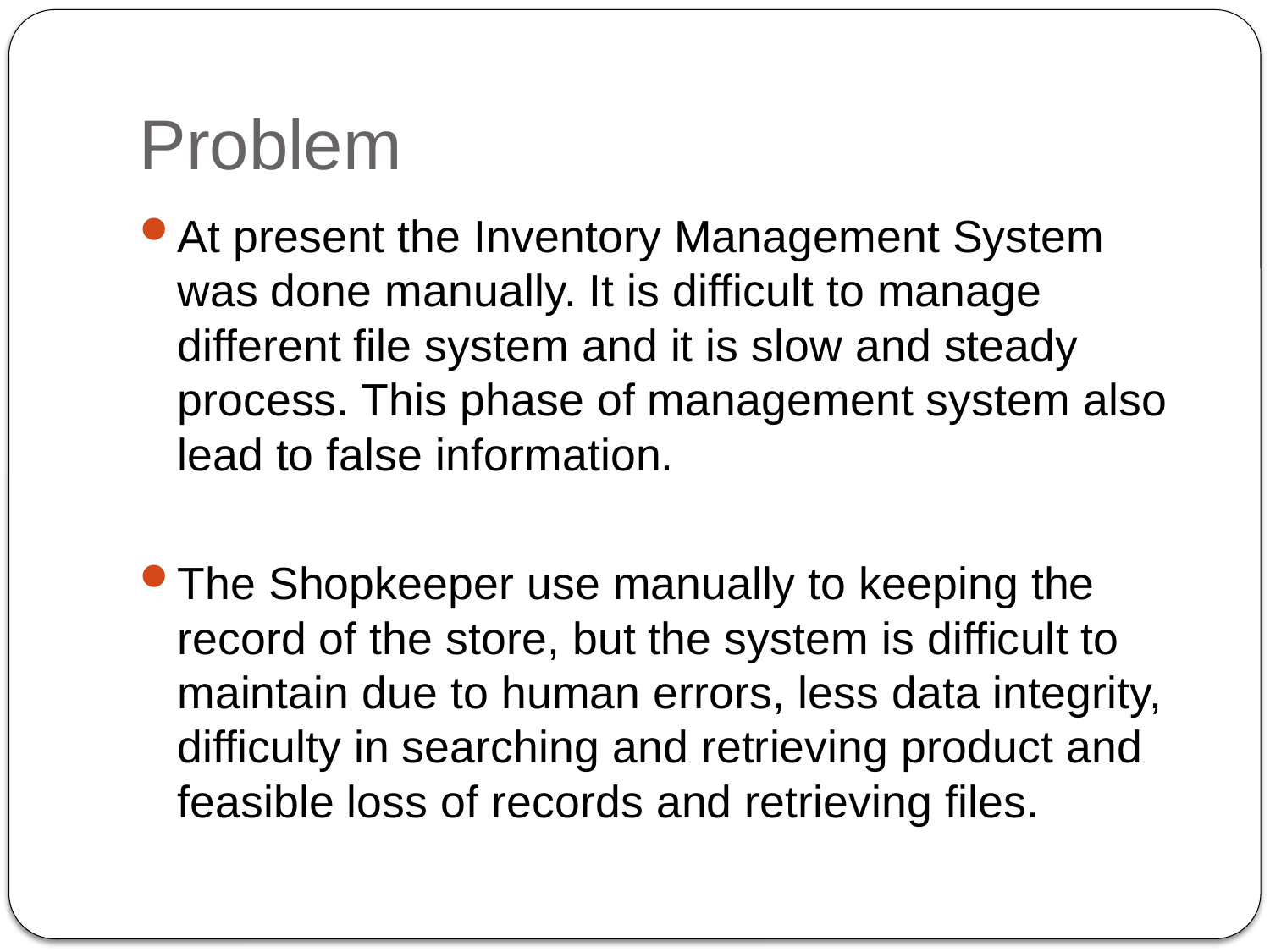

# Problem
At present the Inventory Management System was done manually. It is difficult to manage different file system and it is slow and steady process. This phase of management system also lead to false information.

The Shopkeeper use manually to keeping the record of the store, but the system is difficult to maintain due to human errors, less data integrity, difficulty in searching and retrieving product and feasible loss of records and retrieving files.